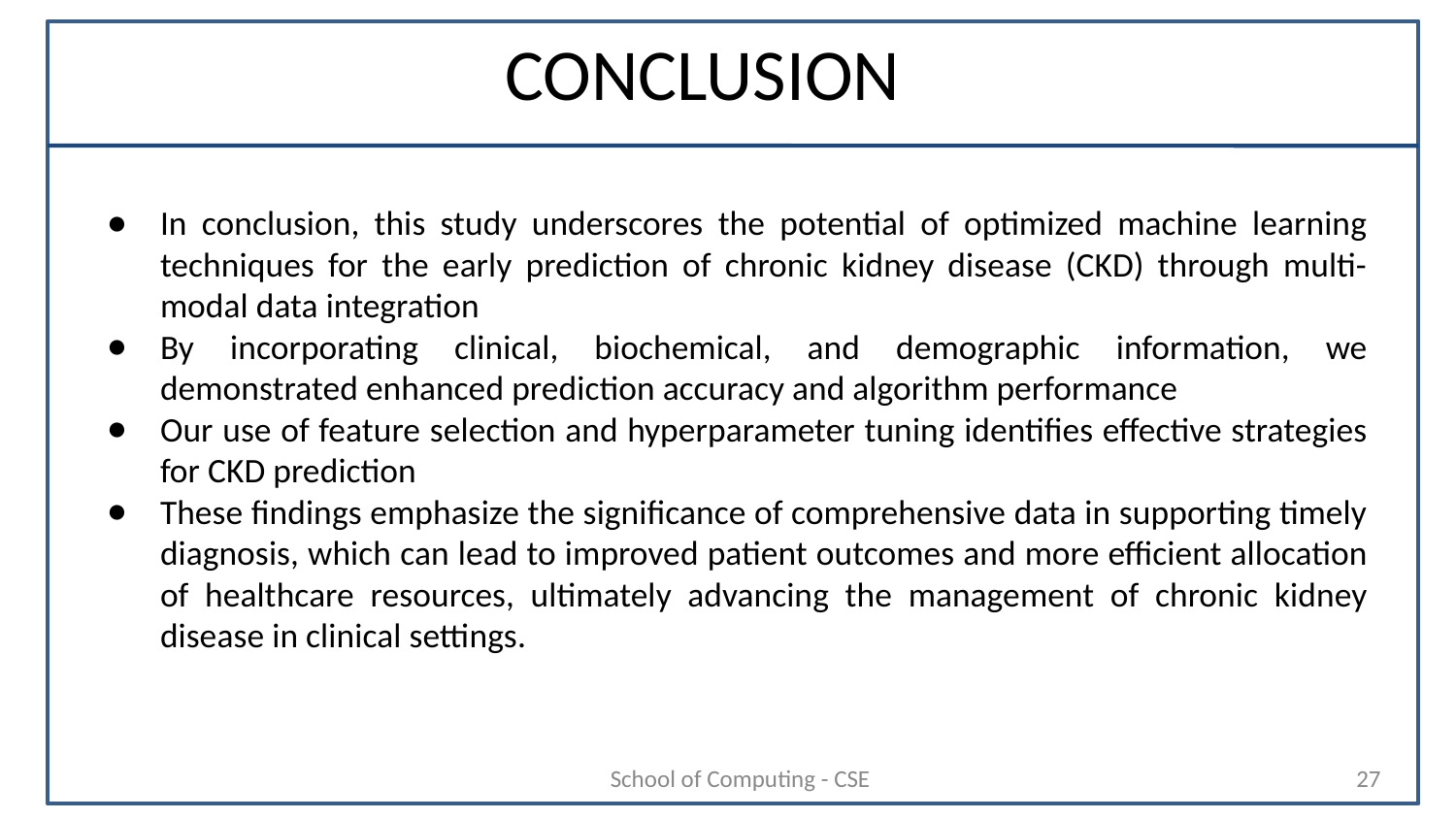

# CONCLUSION
In conclusion, this study underscores the potential of optimized machine learning techniques for the early prediction of chronic kidney disease (CKD) through multi-modal data integration
By incorporating clinical, biochemical, and demographic information, we demonstrated enhanced prediction accuracy and algorithm performance
Our use of feature selection and hyperparameter tuning identifies effective strategies for CKD prediction
These findings emphasize the significance of comprehensive data in supporting timely diagnosis, which can lead to improved patient outcomes and more efficient allocation of healthcare resources, ultimately advancing the management of chronic kidney disease in clinical settings.
School of Computing - CSE
27